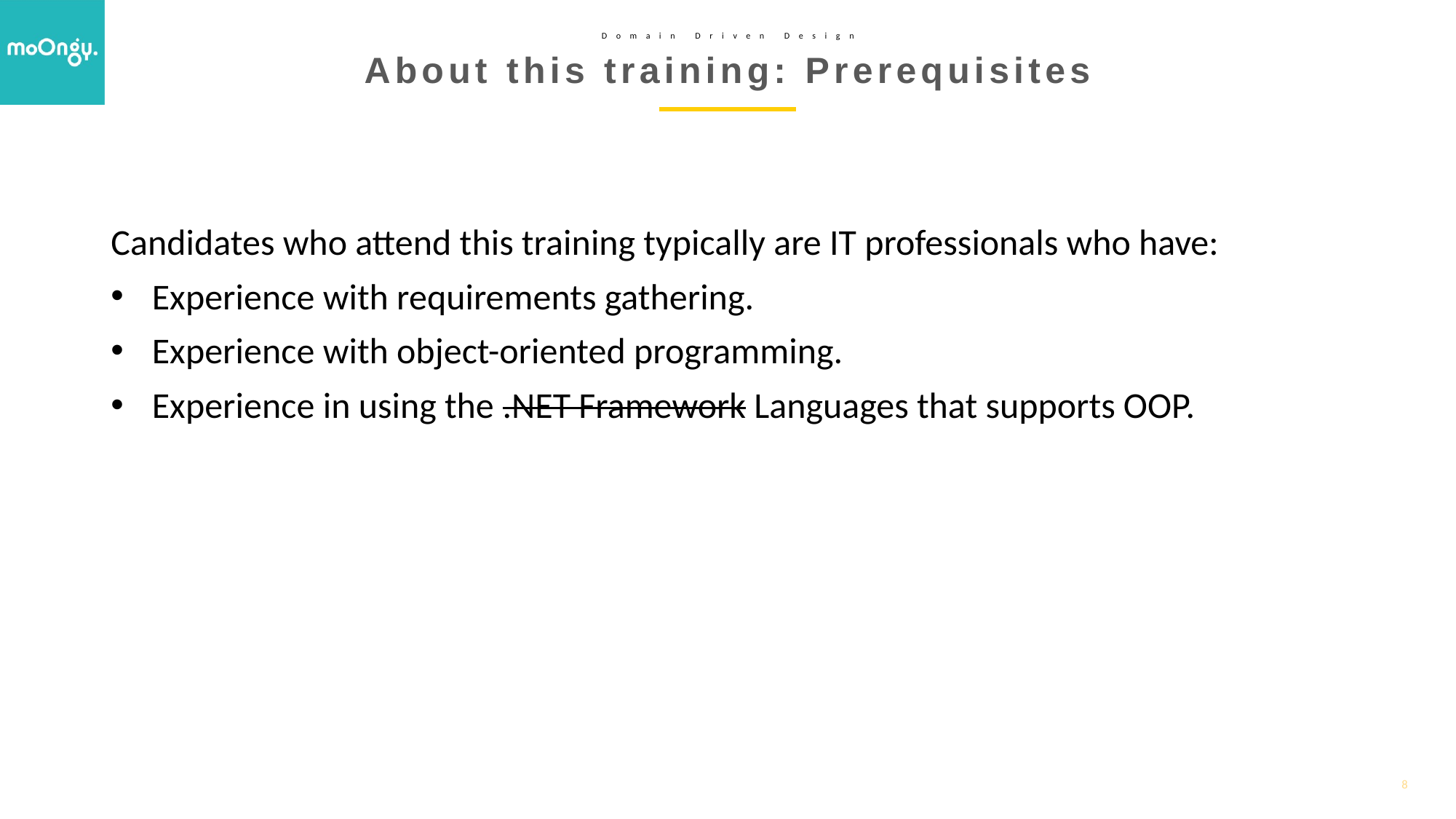

Domain Driven Design
# About this training: Prerequisites
Candidates who attend this training typically are IT professionals who have:
Experience with requirements gathering.
Experience with object-oriented programming.
Experience in using the .NET Framework Languages that supports OOP.

8